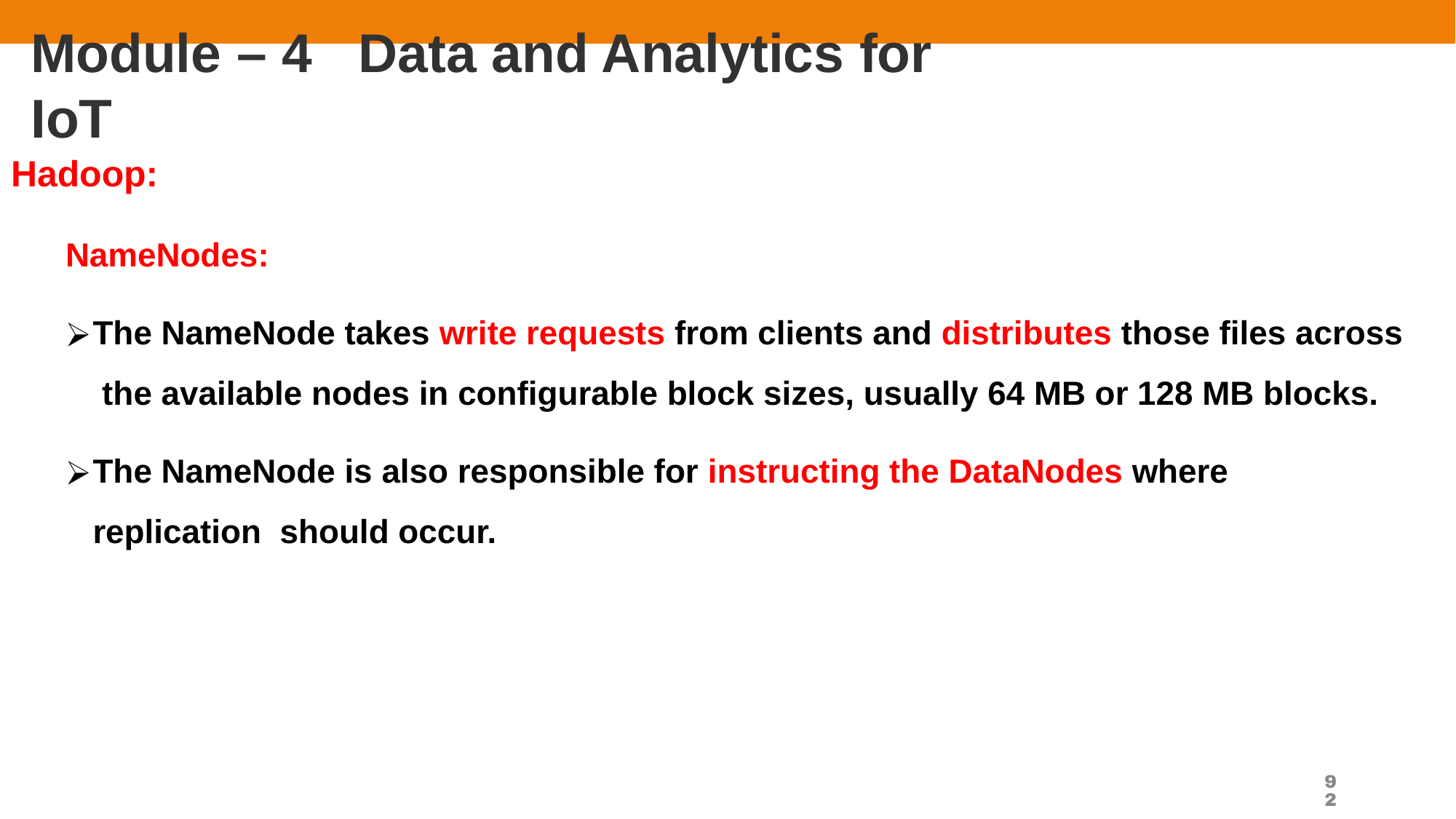

# Module – 4	Data and Analytics for IoT
Hadoop:
NameNodes:
The NameNode takes write requests from clients and distributes those files across  the available nodes in configurable block sizes, usually 64 MB or 128 MB blocks.
The NameNode is also responsible for instructing the DataNodes where replication  should occur.
92